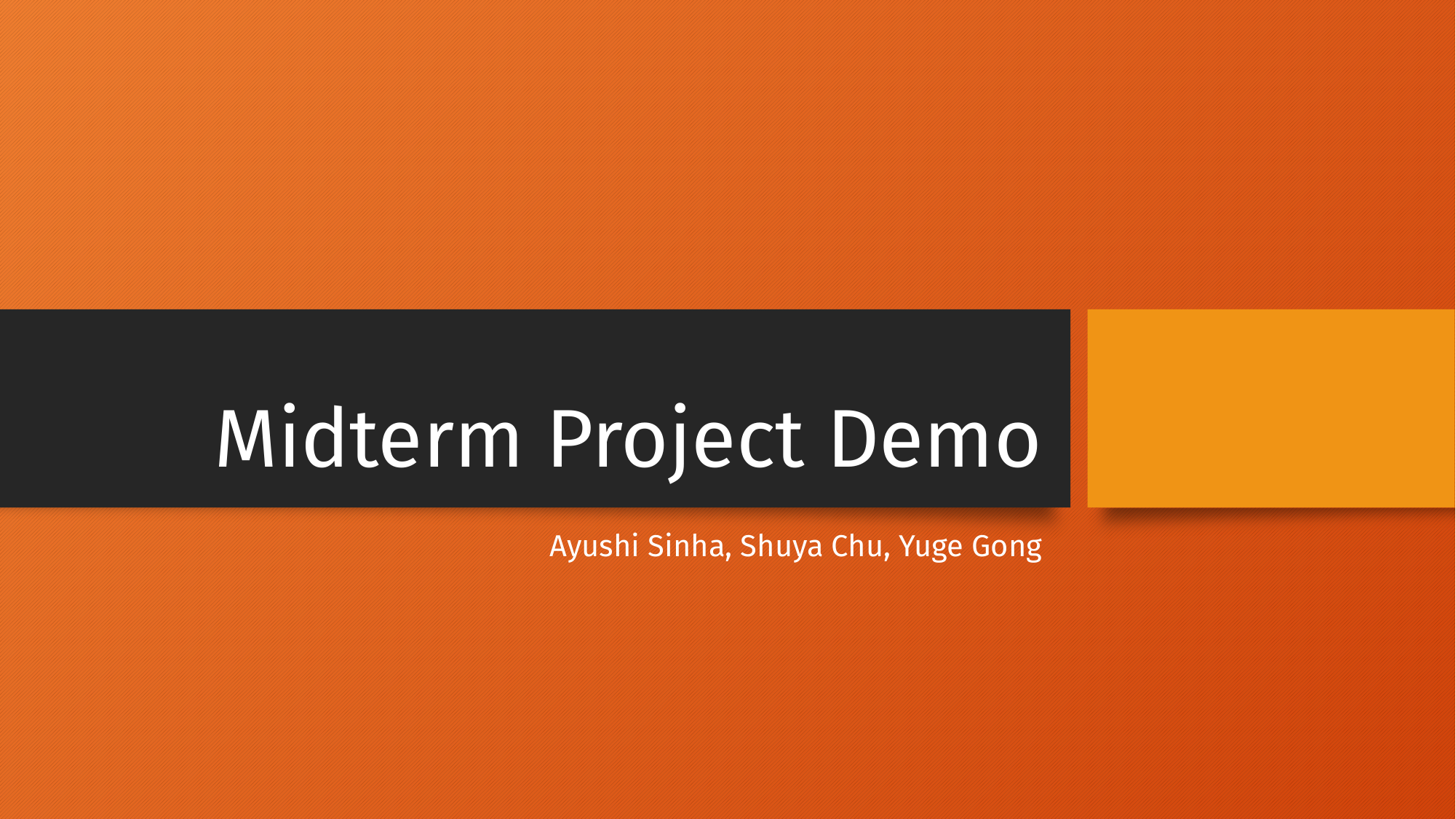

# Midterm Project Demo
Ayushi Sinha, Shuya Chu, Yuge Gong